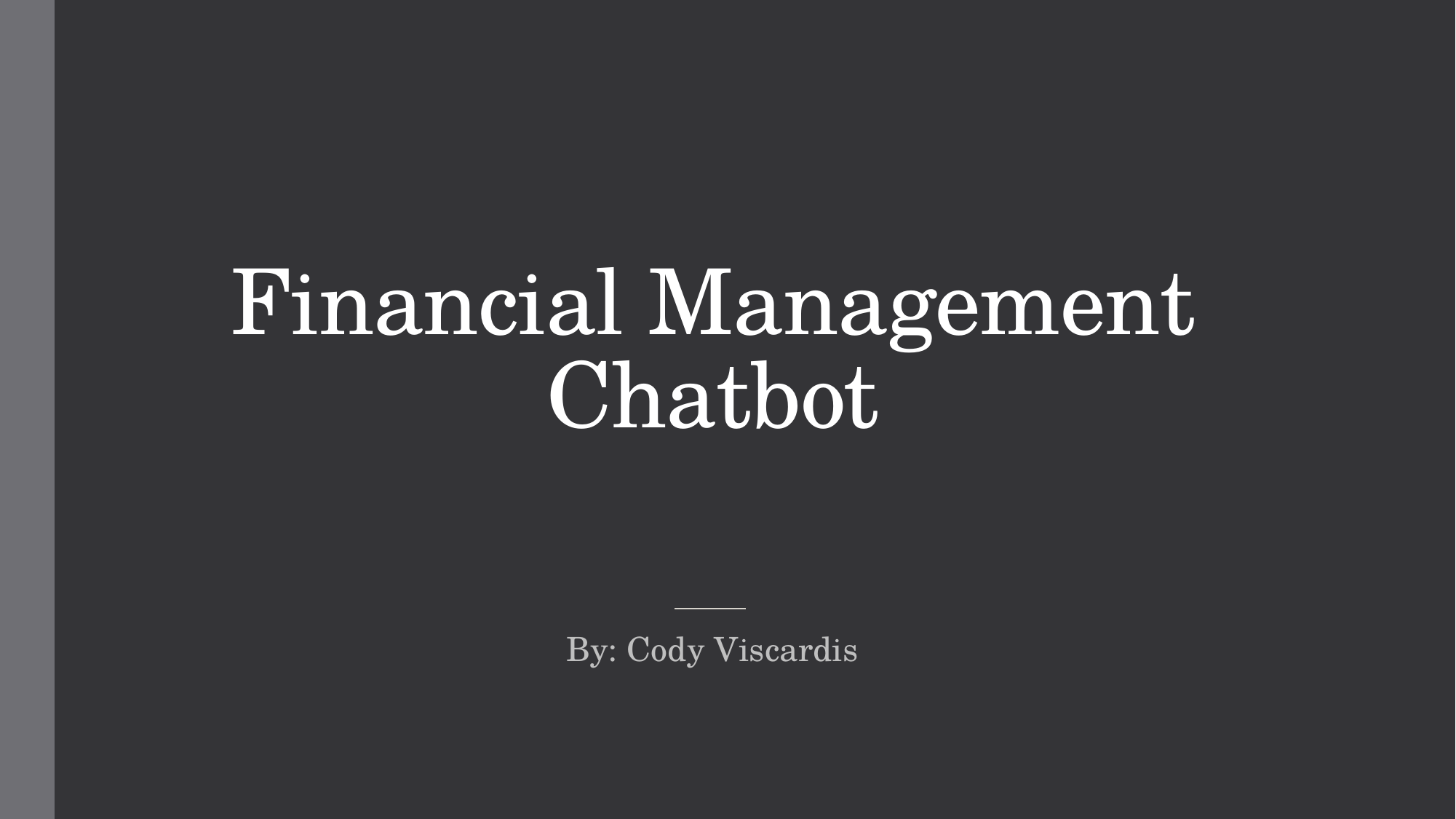

# Financial Management Chatbot
By: Cody Viscardis